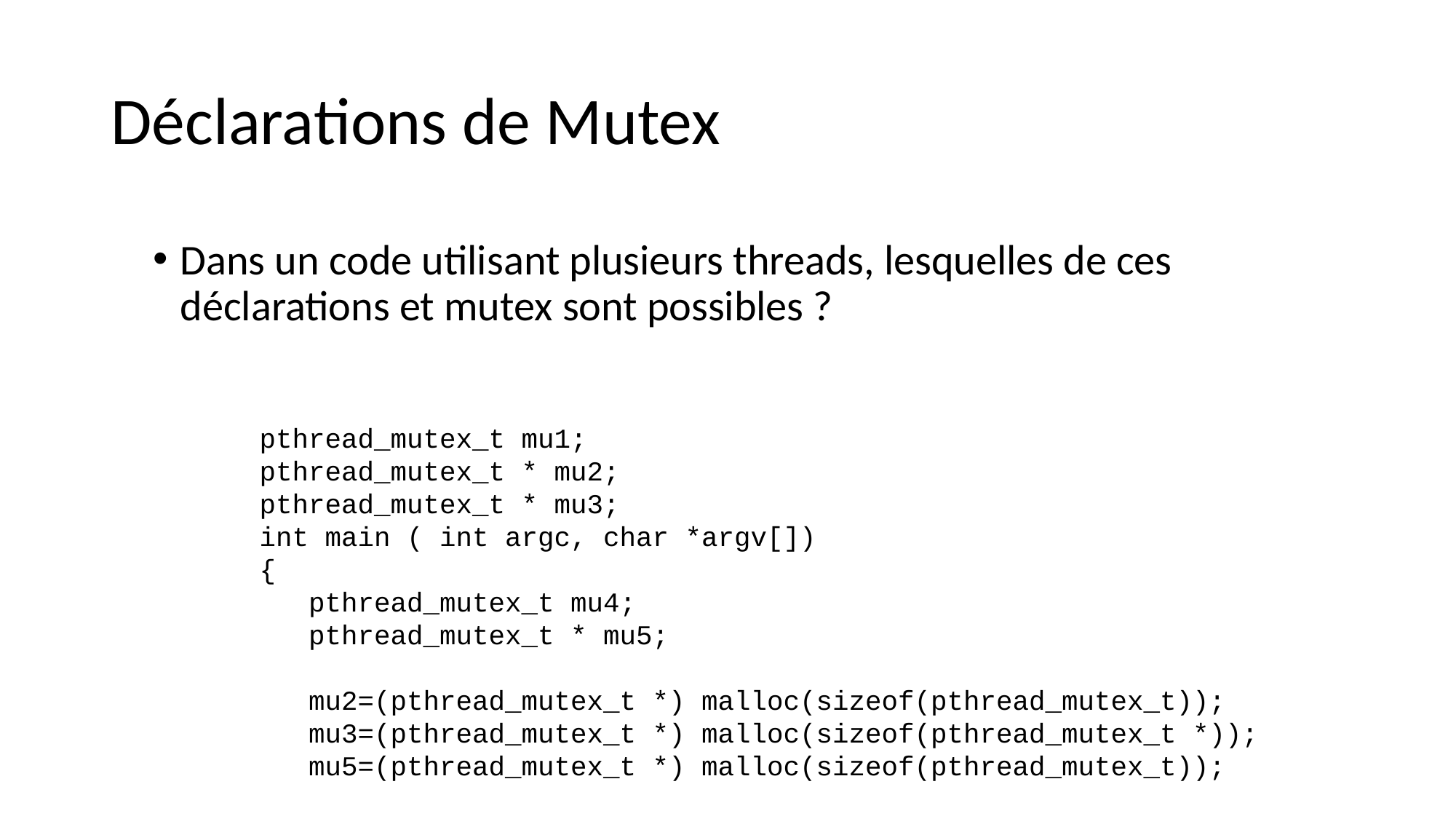

# Déclarations de Mutex
Dans un code utilisant plusieurs threads, lesquelles de ces déclarations et mutex sont possibles ?
pthread_mutex_t mu1;
pthread_mutex_t * mu2;
pthread_mutex_t * mu3;
int main ( int argc, char *argv[])
{
   pthread_mutex_t mu4;
   pthread_mutex_t * mu5;

   mu2=(pthread_mutex_t *) malloc(sizeof(pthread_mutex_t));
   mu3=(pthread_mutex_t *) malloc(sizeof(pthread_mutex_t *));
   mu5=(pthread_mutex_t *) malloc(sizeof(pthread_mutex_t));